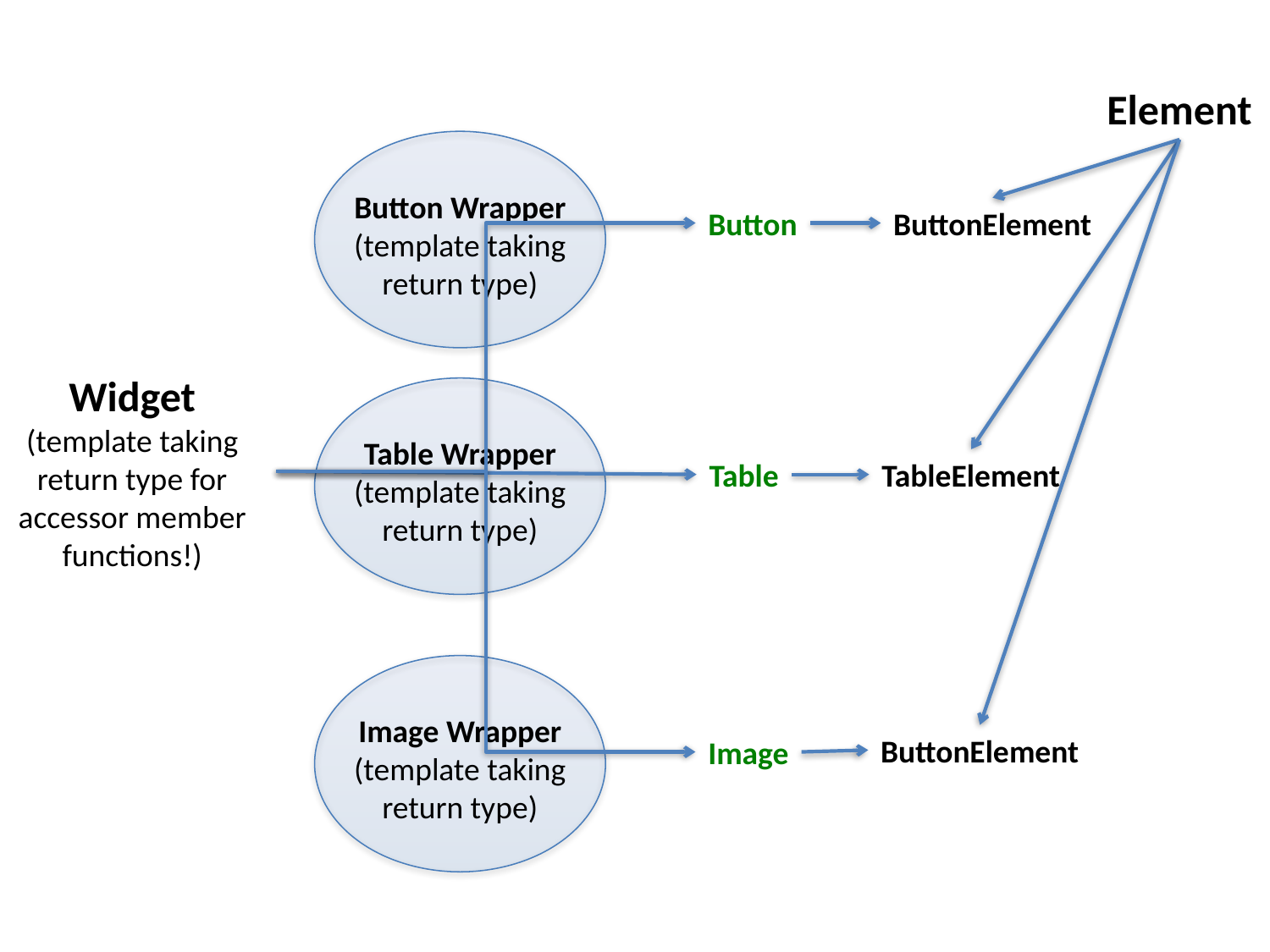

Element

Button Wrapper (template taking return type)
Button
ButtonElement
Widget
(template taking return type for accessor member functions!)

Table Wrapper (template taking return type)
Table
TableElement

Image Wrapper (template taking return type)
ButtonElement
Image